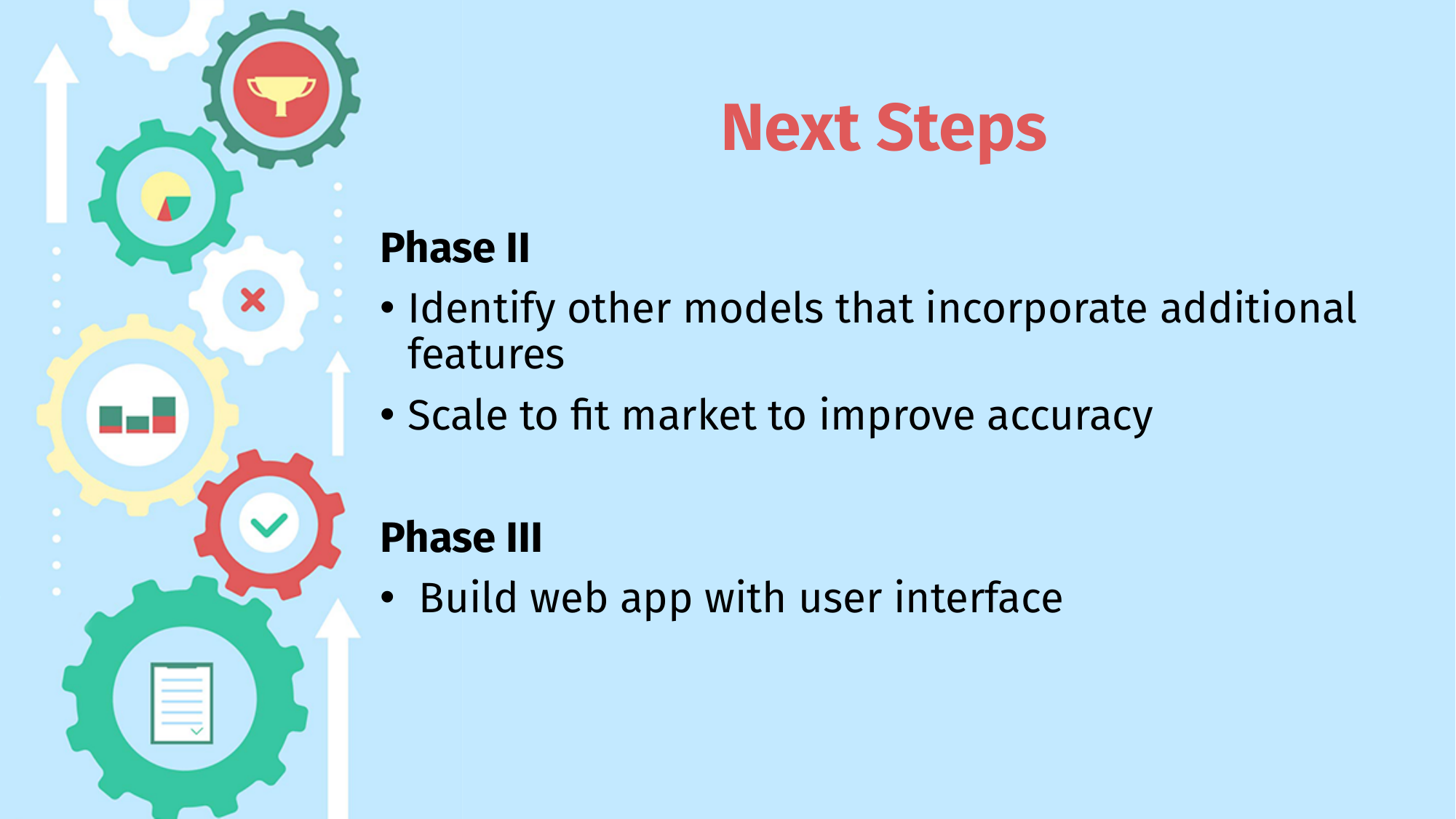

# Next Steps
Phase II
Identify other models that incorporate additional features
Scale to fit market to improve accuracy

Phase III
 Build web app with user interface